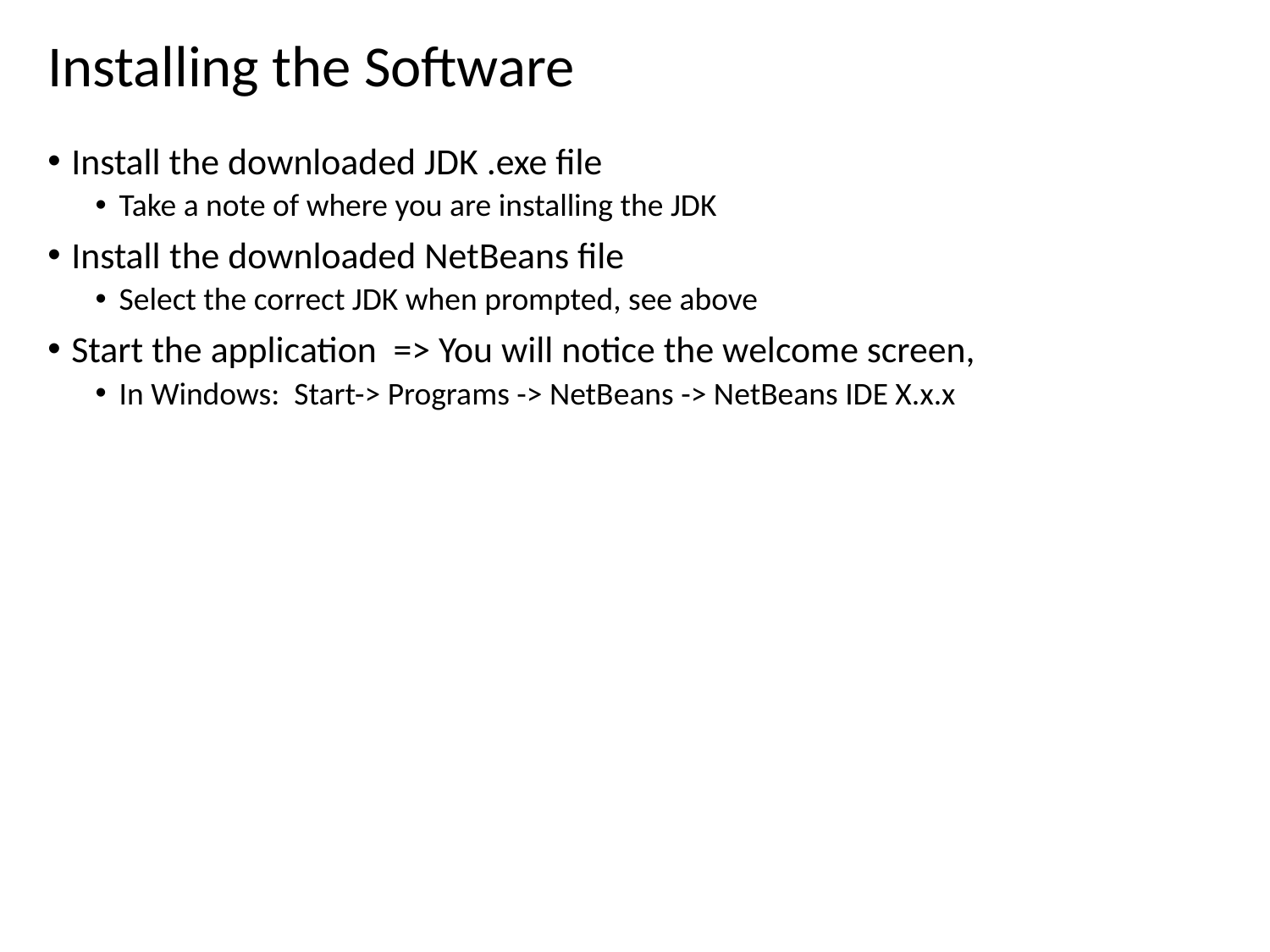

# Installing the Software
Install the downloaded JDK .exe file
Take a note of where you are installing the JDK
Install the downloaded NetBeans file
Select the correct JDK when prompted, see above
Start the application  => You will notice the welcome screen,
In Windows:  Start-> Programs -> NetBeans -> NetBeans IDE X.x.x